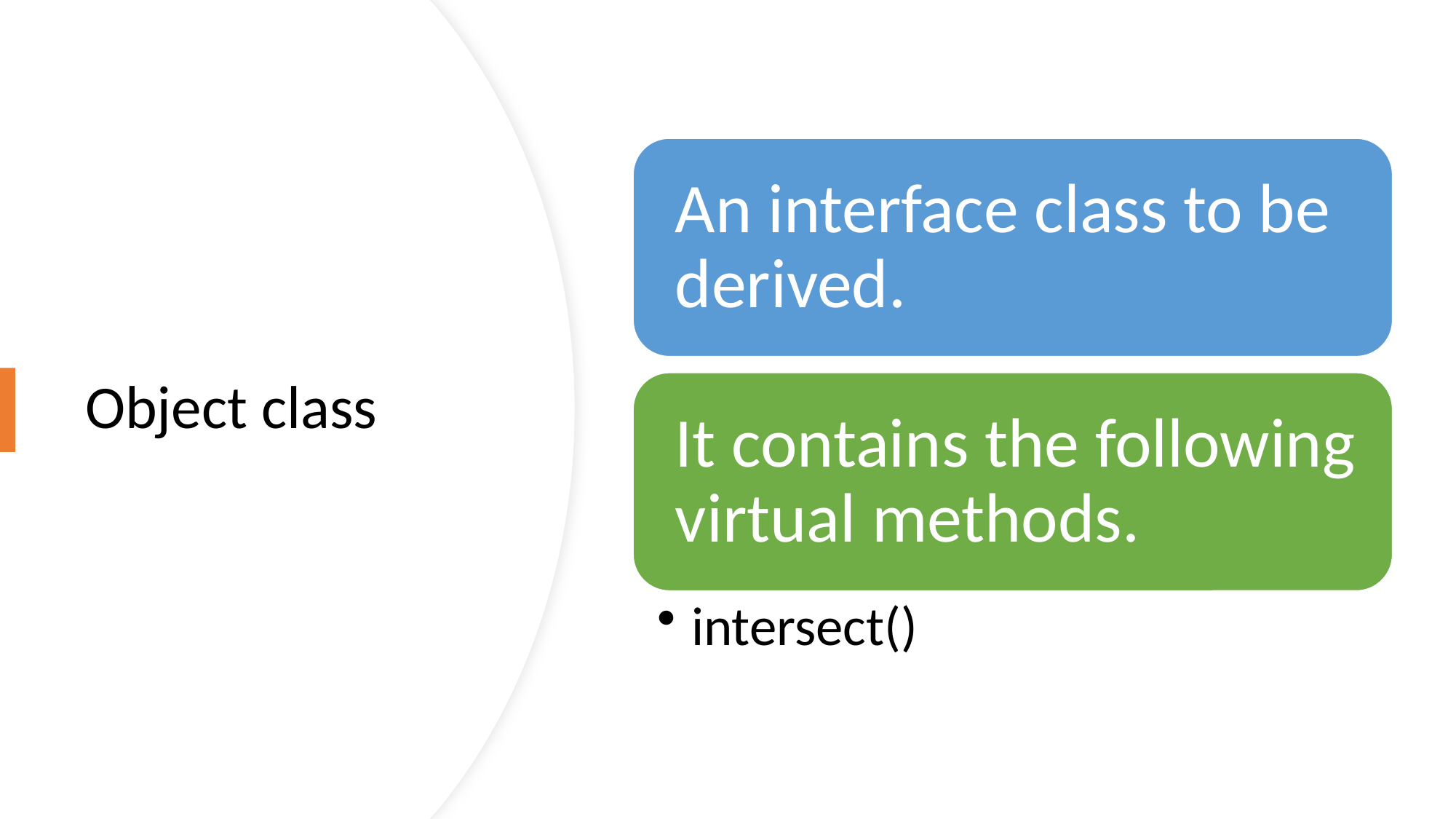

An interface class to be derived.
It contains the following virtual methods.
intersect()
# Object class